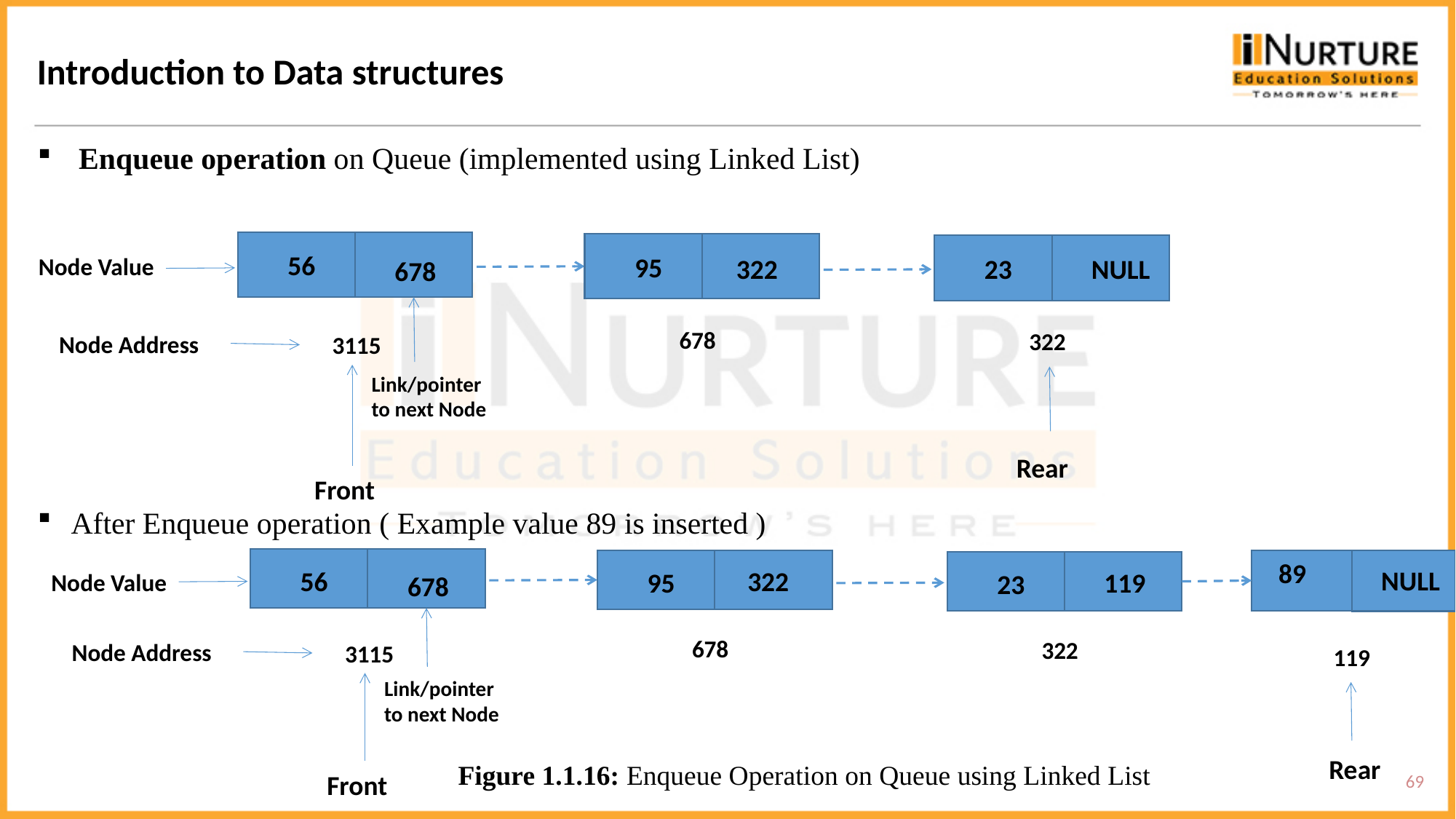

Introduction to Data structures
  Enqueue operation on Queue (implemented using Linked List)

 After Enqueue operation ( Example value 89 is inserted )

 56
    3115

 95
    678

 23
    322
Node Value
  678
Node Address
Link/pointer to next Node
          Rear
          Front
  NULL
  322
  NULL
   322

 56
    3115

 95
    678

 23
    322
Node Value
  678
Node Address
Link/pointer to next Node
          Rear
          Front

  89
  NULL
  322
  119
    119
Figure 1.1.16: Enqueue Operation on Queue using Linked List
69